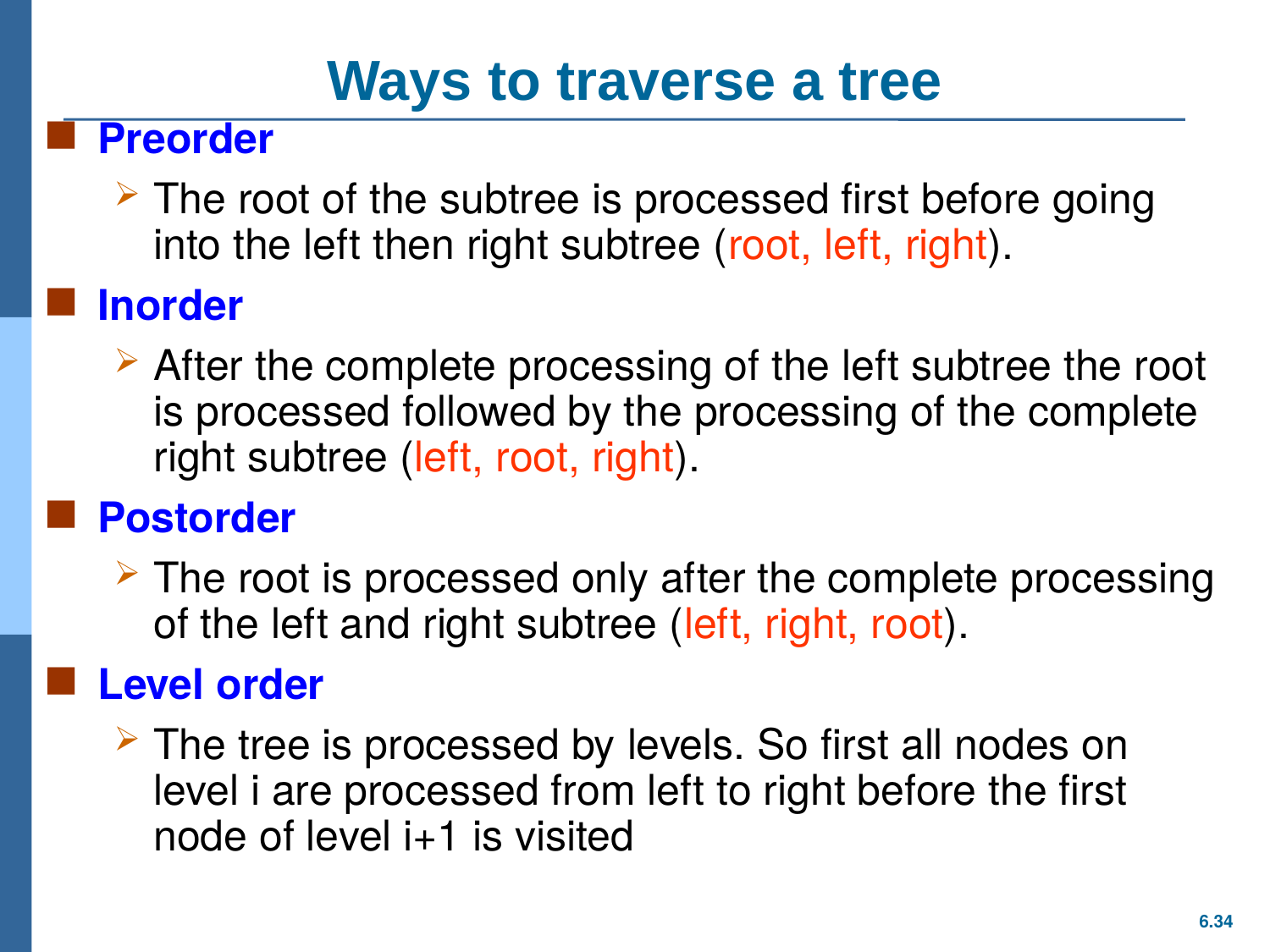

# Ways to traverse a tree
Preorder
The root of the subtree is processed first before going into the left then right subtree (root, left, right).
Inorder
After the complete processing of the left subtree the root is processed followed by the processing of the complete right subtree (left, root, right).
Postorder
The root is processed only after the complete processing of the left and right subtree (left, right, root).
Level order
The tree is processed by levels. So first all nodes on level i are processed from left to right before the first node of level i+1 is visited